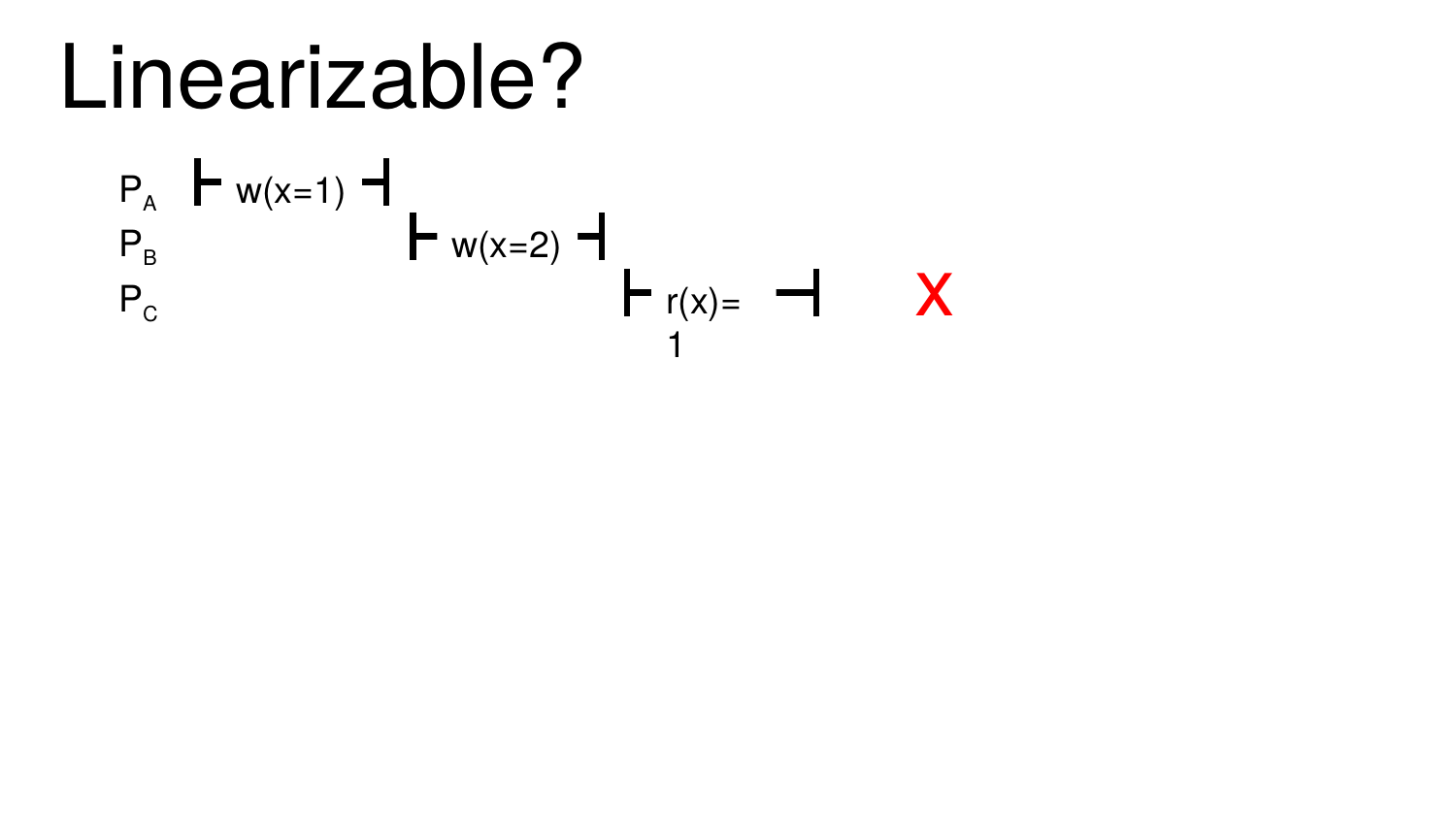

# Linearizable?
PA
w(x=1)
PB
w(x=2)
x
PC
r(x)=1